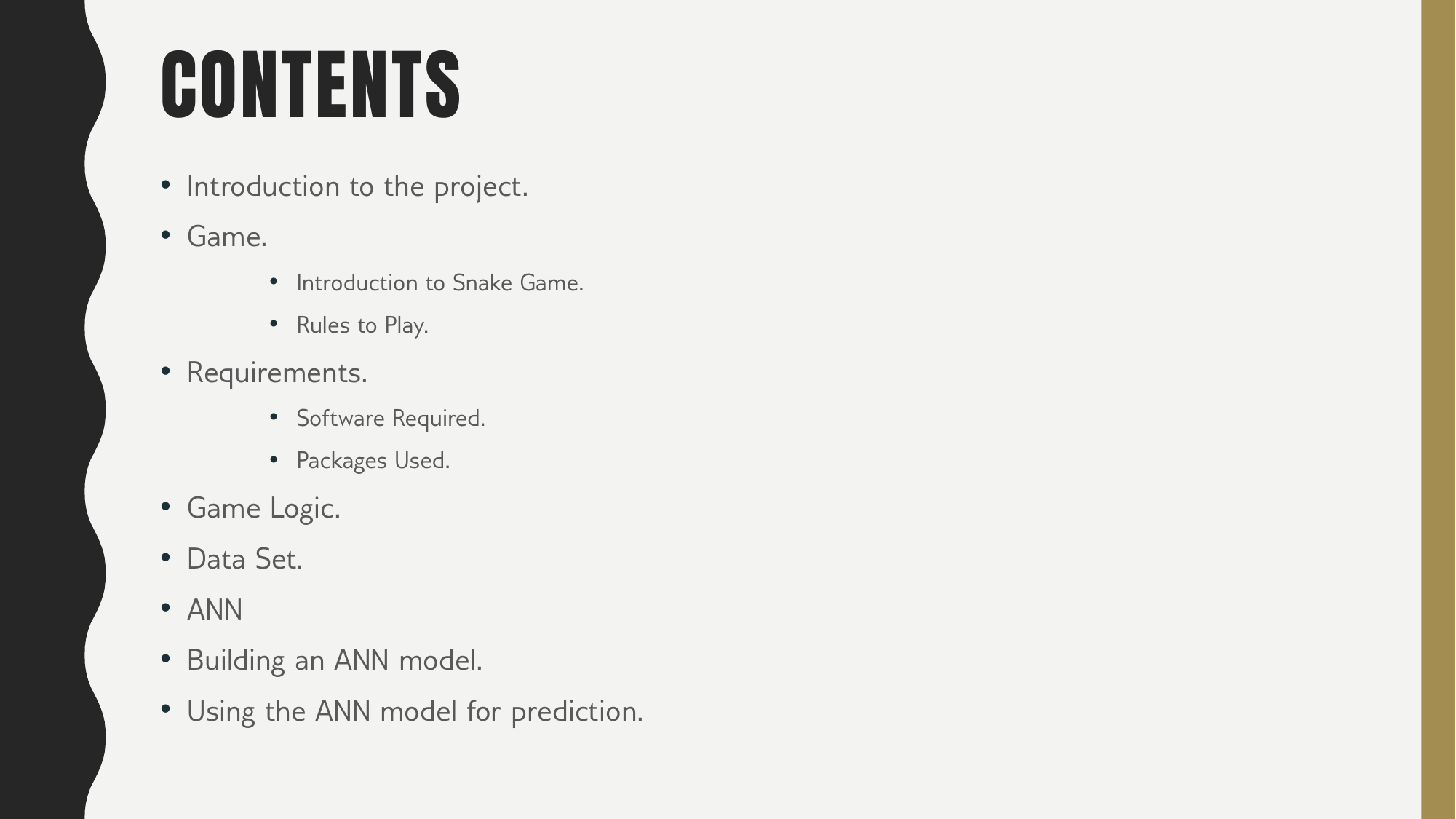

# Contents
Introduction to the project.
Game.
Introduction to Snake Game.
Rules to Play.
Requirements.
Software Required.
Packages Used.
Game Logic.
Data Set.
ANN
Building an ANN model.
Using the ANN model for prediction.